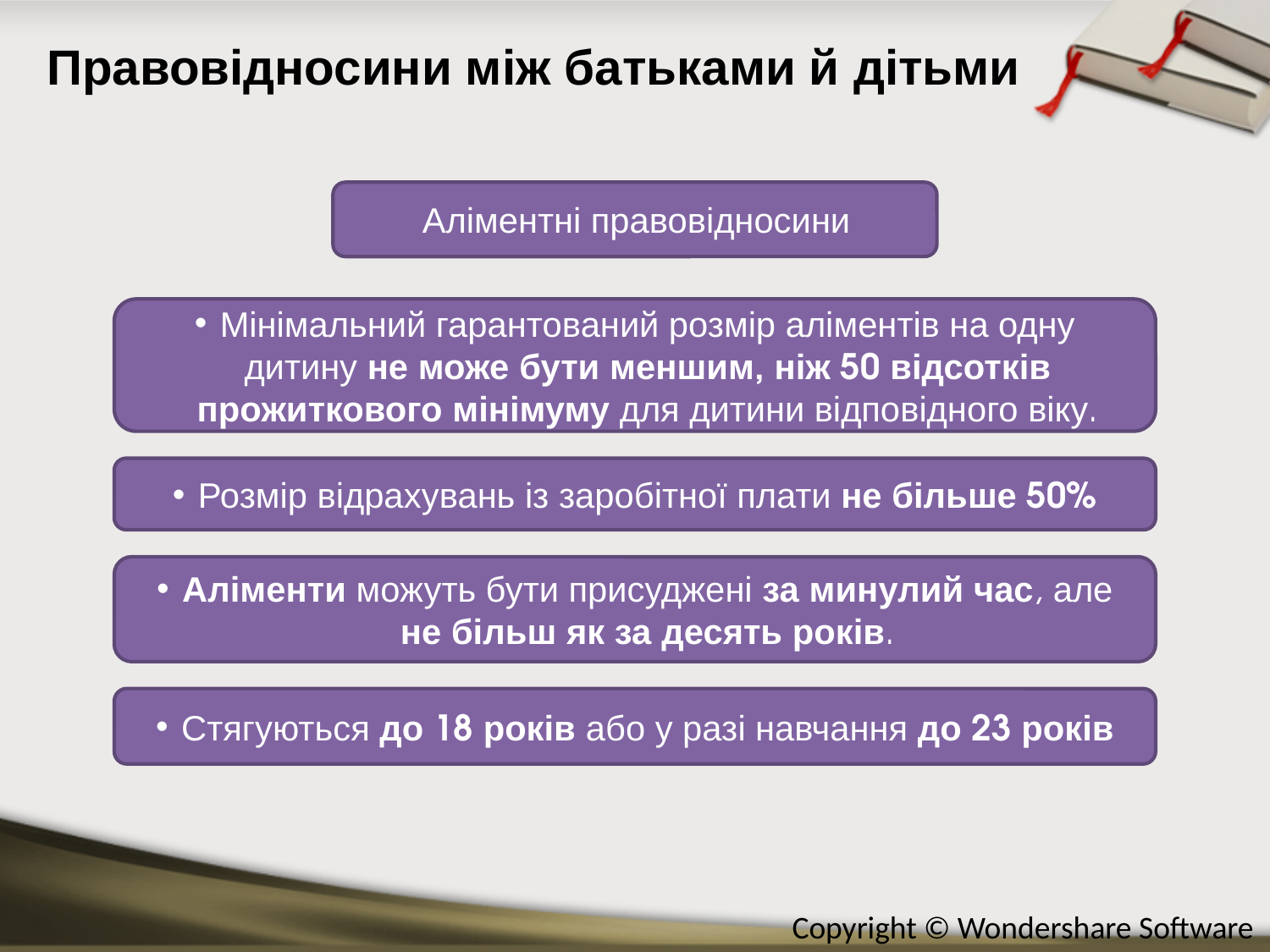

# Правовідносини між батьками й дітьми
Аліментні правовідносини
Мінімальний гарантований розмір аліментів на одну дитину не може бути меншим, ніж 50 відсотків прожиткового мінімуму для дитини відповідного віку.
Розмір відрахувань із заробітної плати не більше 50%
Аліменти можуть бути присуджені за минулий час, але не більш як за десять років.
Стягуються до 18 років або у разі навчання до 23 років